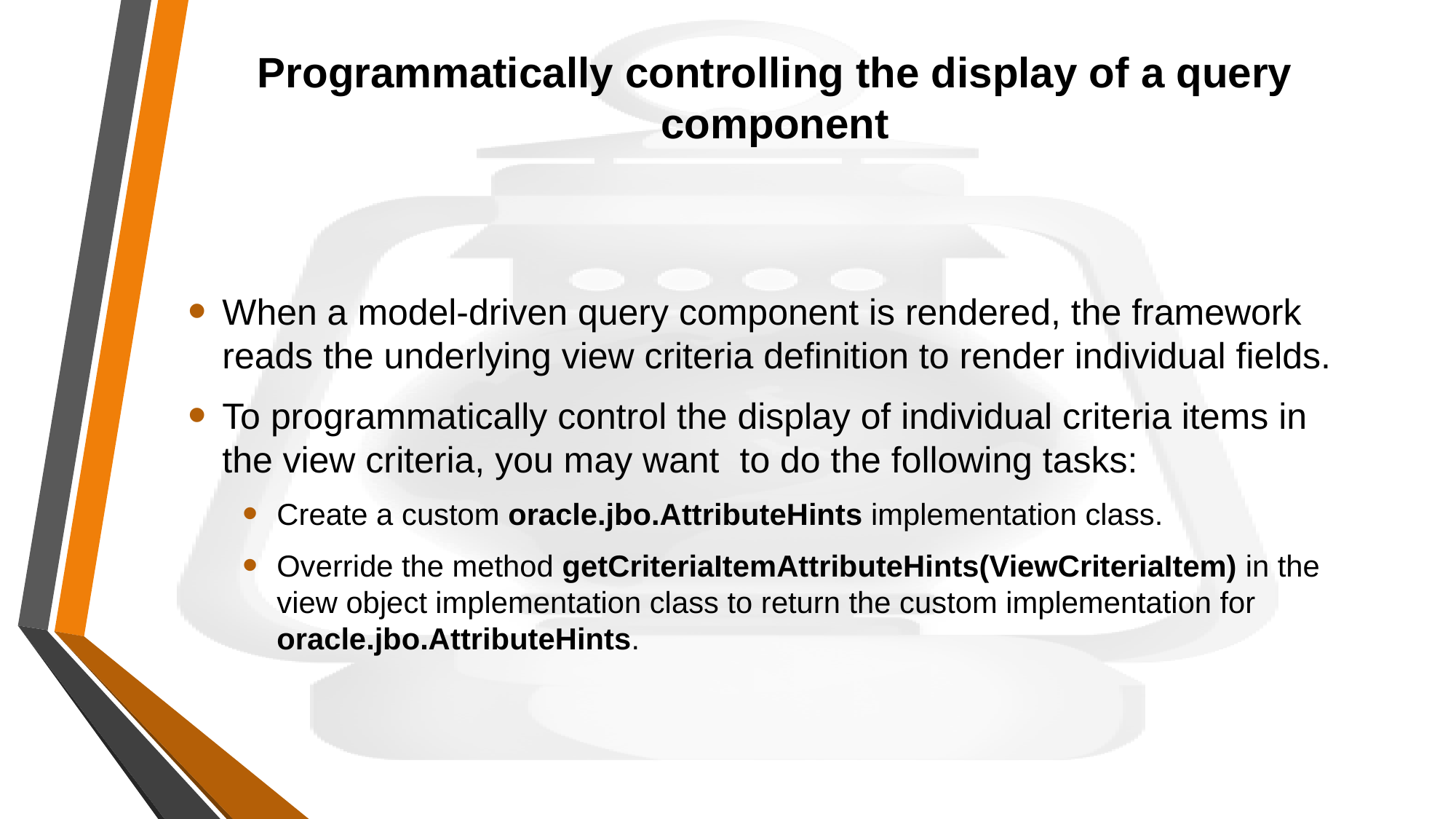

# Programmatically controlling the display of a query component
When a model-driven query component is rendered, the framework reads the underlying view criteria definition to render individual fields.
To programmatically control the display of individual criteria items in the view criteria, you may want  to do the following tasks:
Create a custom oracle.jbo.AttributeHints implementation class.
Override the method getCriteriaItemAttributeHints(ViewCriteriaItem) in the view object implementation class to return the custom implementation for oracle.jbo.AttributeHints.